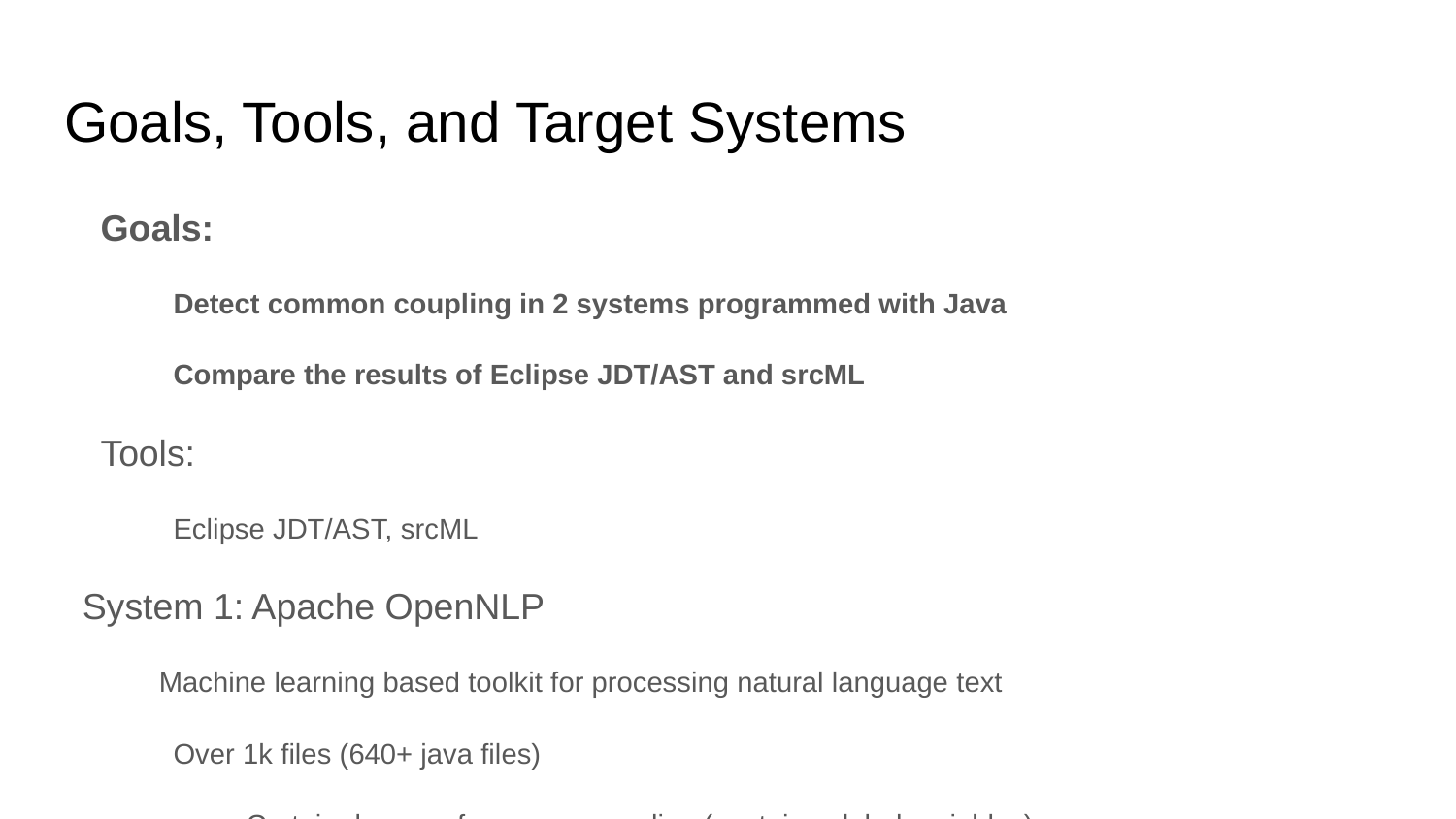

# Goals, Tools, and Target Systems
Goals:
Detect common coupling in 2 systems programmed with Java
Compare the results of Eclipse JDT/AST and srcML
Tools:
Eclipse JDT/AST, srcML
System 1: Apache OpenNLP
Machine learning based toolkit for processing natural language text
Over 1k files (640+ java files)
Certain degree of common coupling (contains global variables)
System 2: FreeMind v1.0.1
System 3: OpenCMS Core (tag ms_9_4_7)